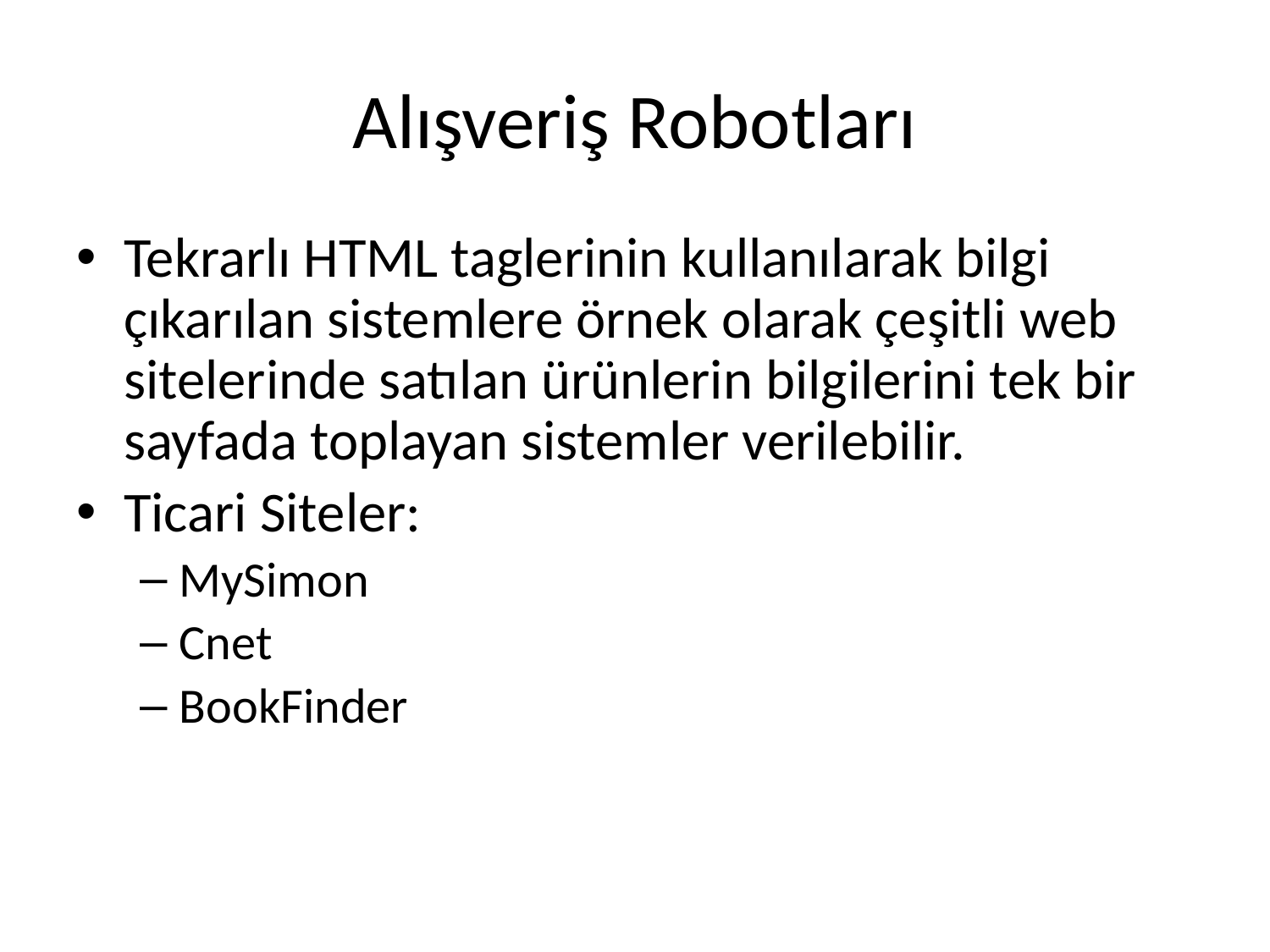

# Alışveriş Robotları
Tekrarlı HTML taglerinin kullanılarak bilgi çıkarılan sistemlere örnek olarak çeşitli web sitelerinde satılan ürünlerin bilgilerini tek bir sayfada toplayan sistemler verilebilir.
Ticari Siteler:
MySimon
Cnet
BookFinder